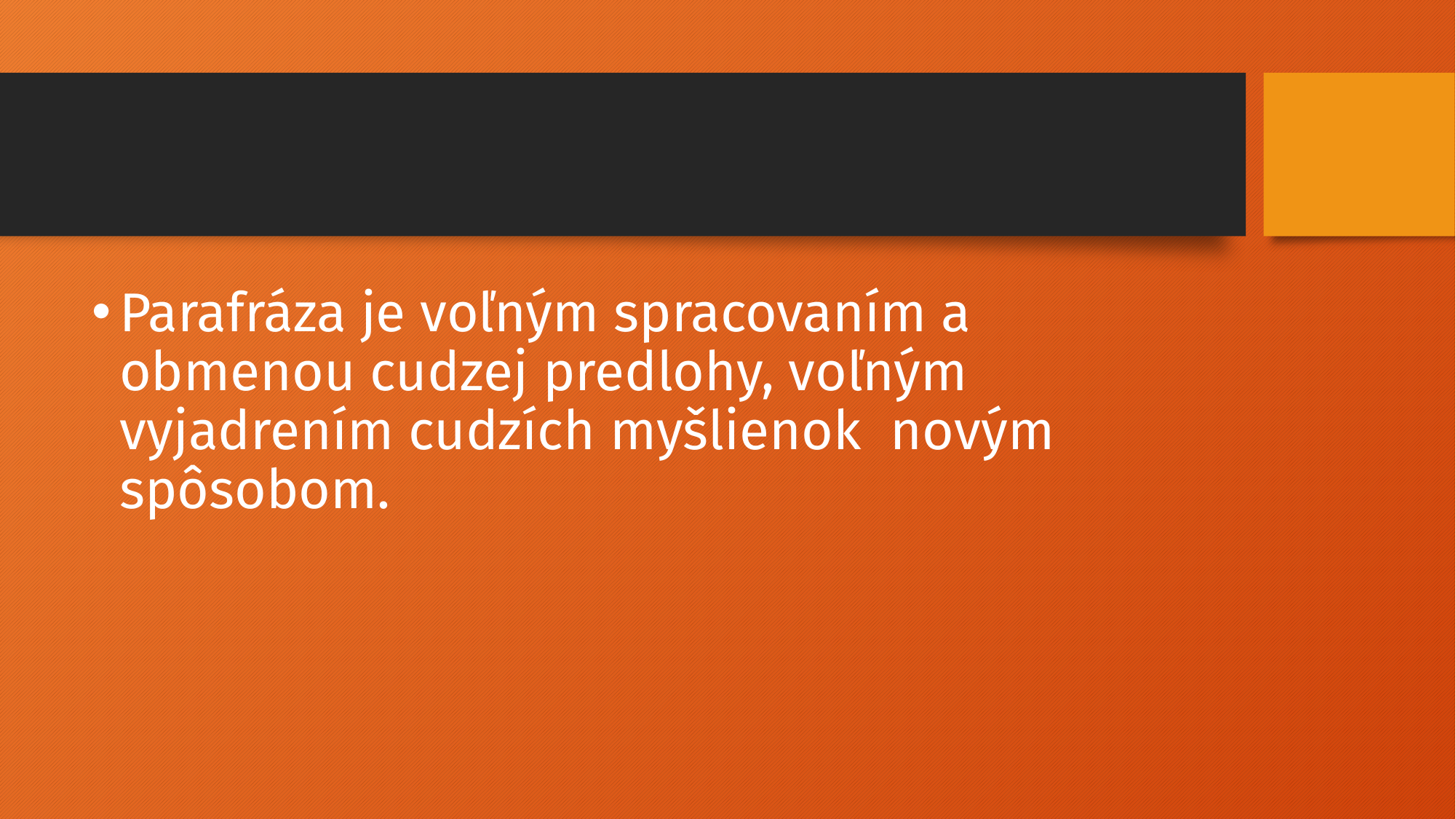

#
Parafráza je voľným spracovaním a obmenou cudzej predlohy, voľným vyjadrením cudzích myšlienok  novým  spôsobom.